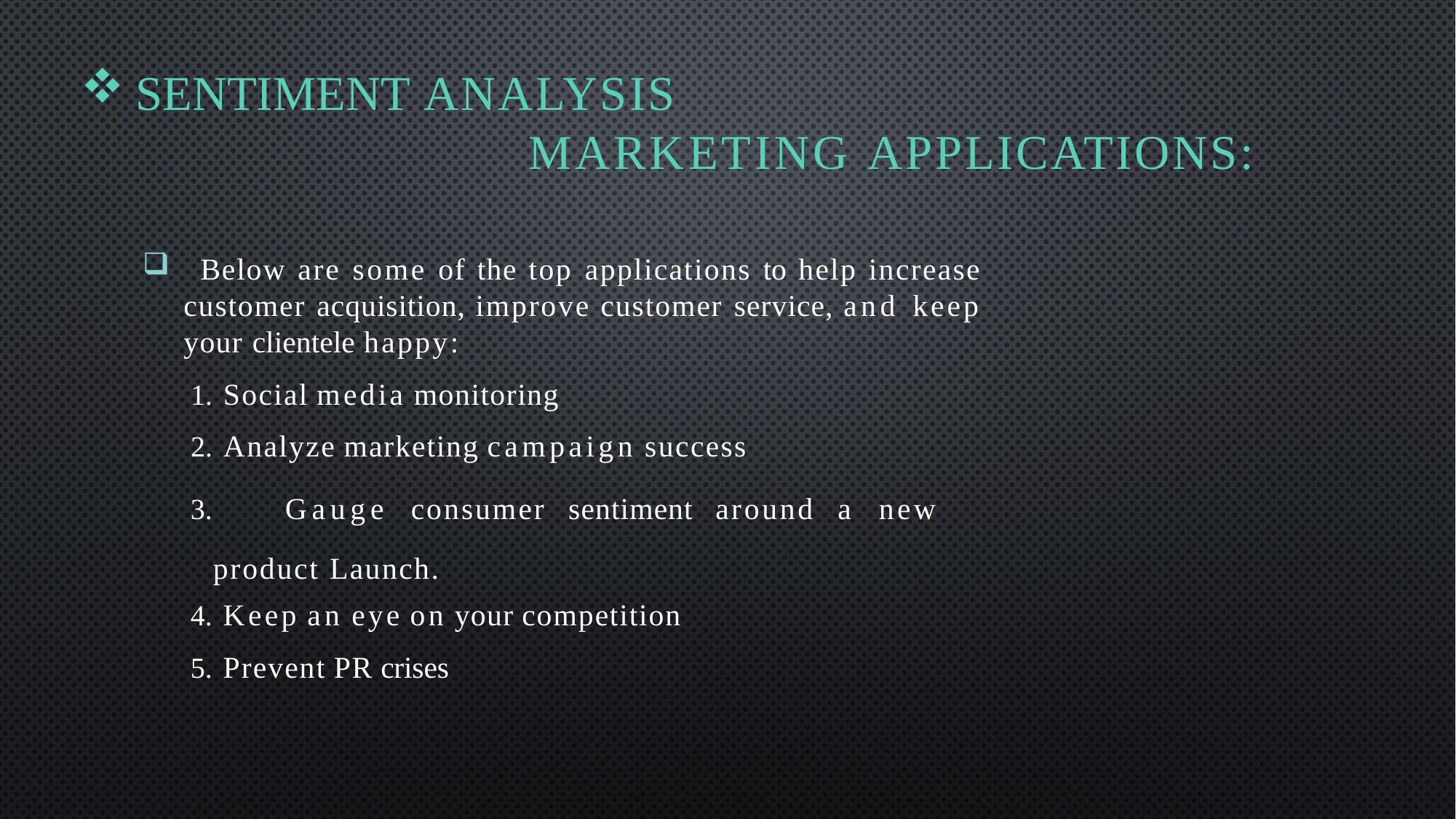

# SENTIMENT ANALYSIS MARKETING APPLICATIONS:
 Below are some of the top applications to help increase customer acquisition, improve customer service, and keep your clientele happy:
Social media monitoring
Analyze marketing campaign success
	Gauge consumer sentiment around a new product Launch.
Keep an eye on your competition
Prevent PR crises